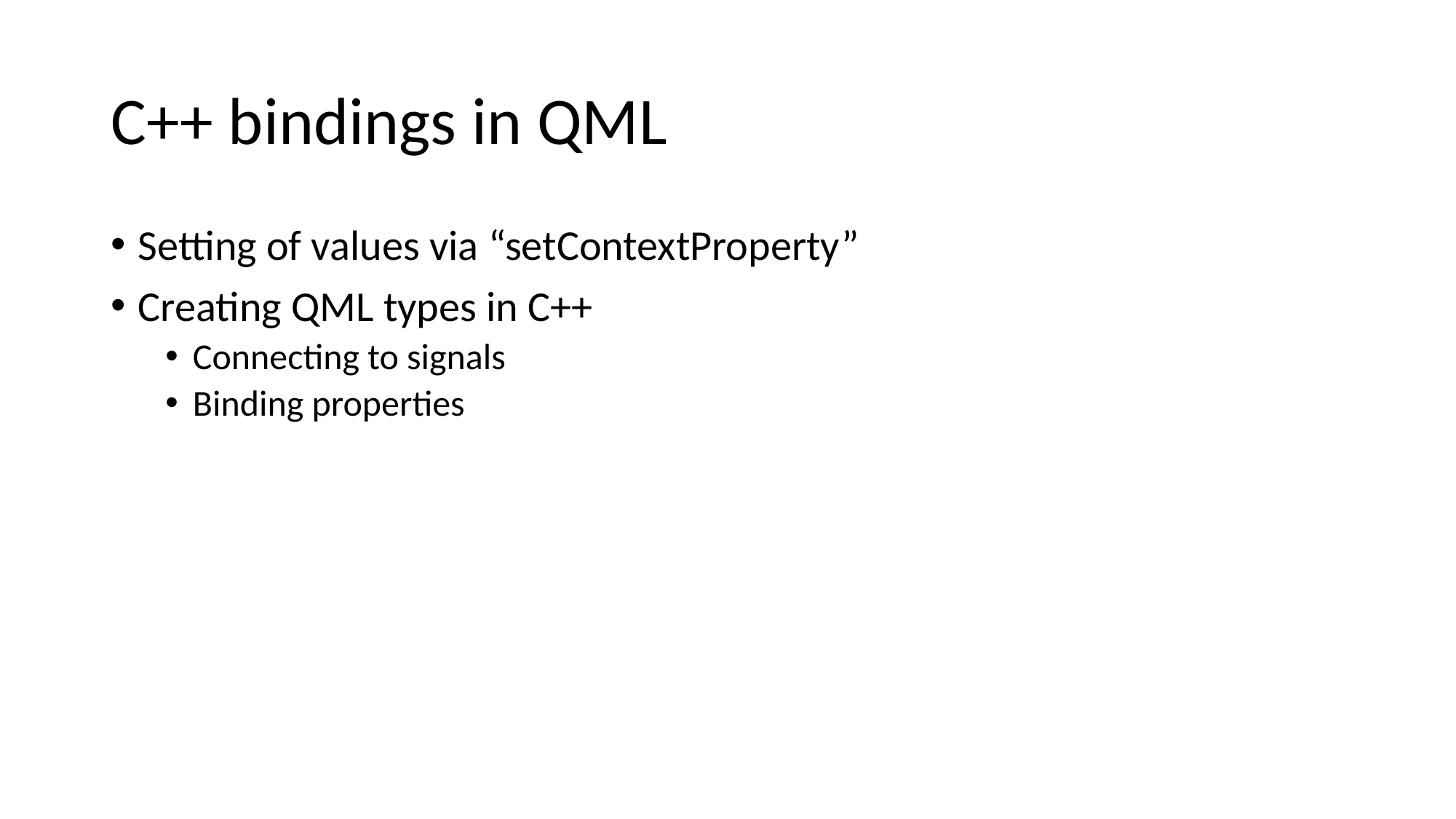

# C++ bindings in QML
Setting of values via “setContextProperty”
Creating QML types in C++
Connecting to signals
Binding properties